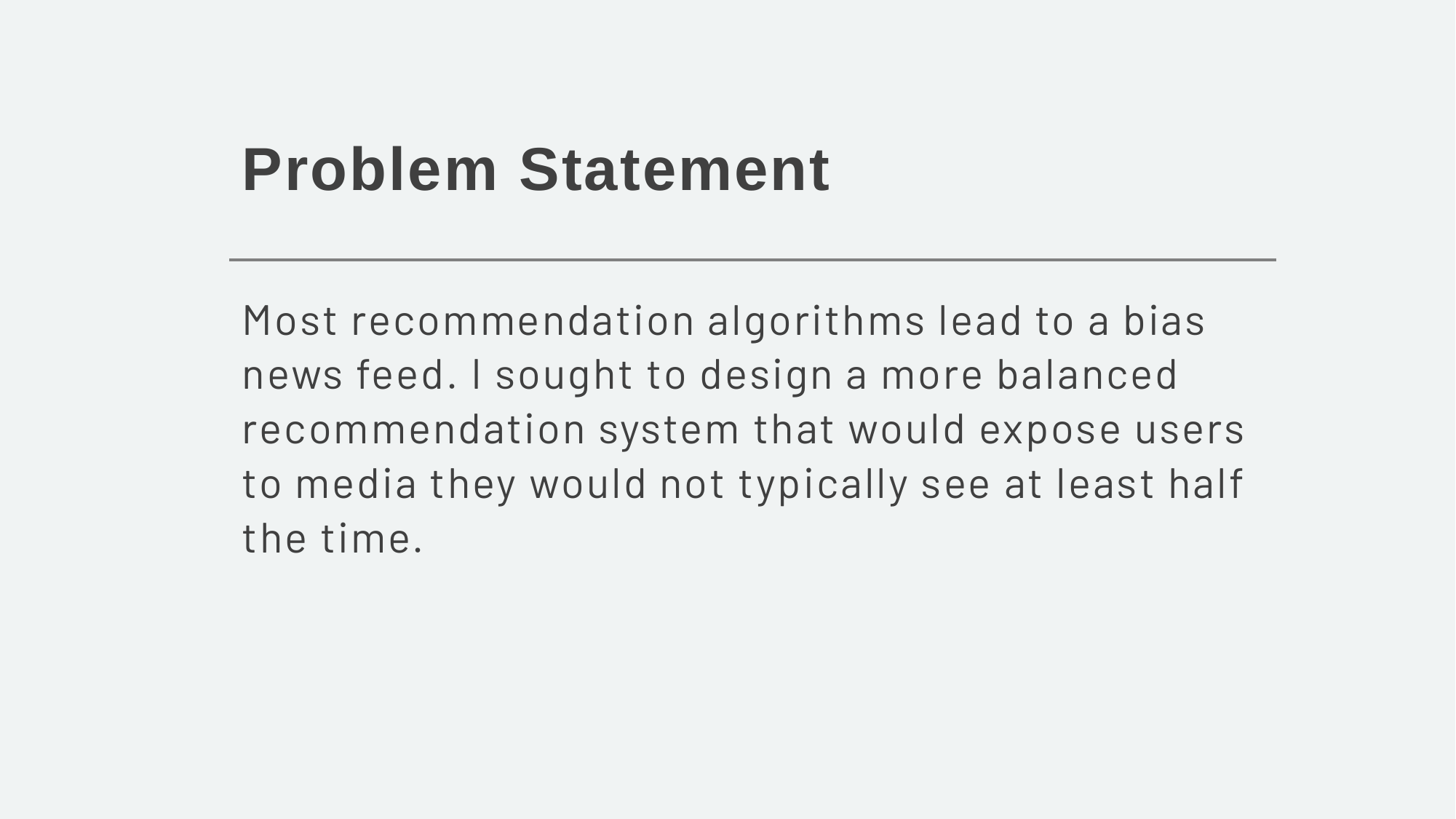

# Problem Statement
Most recommendation algorithms lead to a bias news feed. I sought to design a more balanced recommendation system that would expose users to media they would not typically see at least half the time.